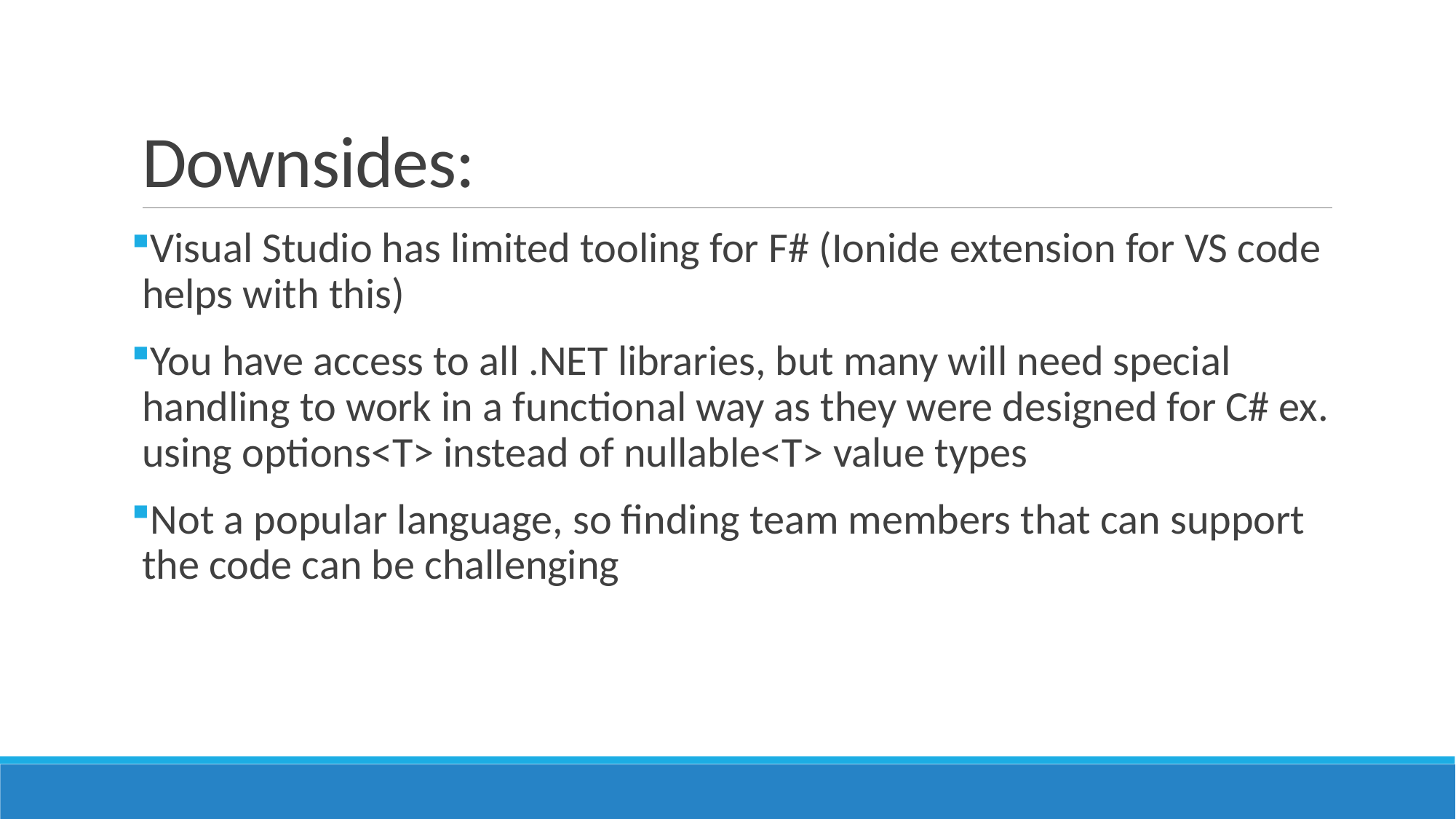

# Downsides:
Visual Studio has limited tooling for F# (Ionide extension for VS code helps with this)
You have access to all .NET libraries, but many will need special handling to work in a functional way as they were designed for C# ex. using options<T> instead of nullable<T> value types
Not a popular language, so finding team members that can support the code can be challenging